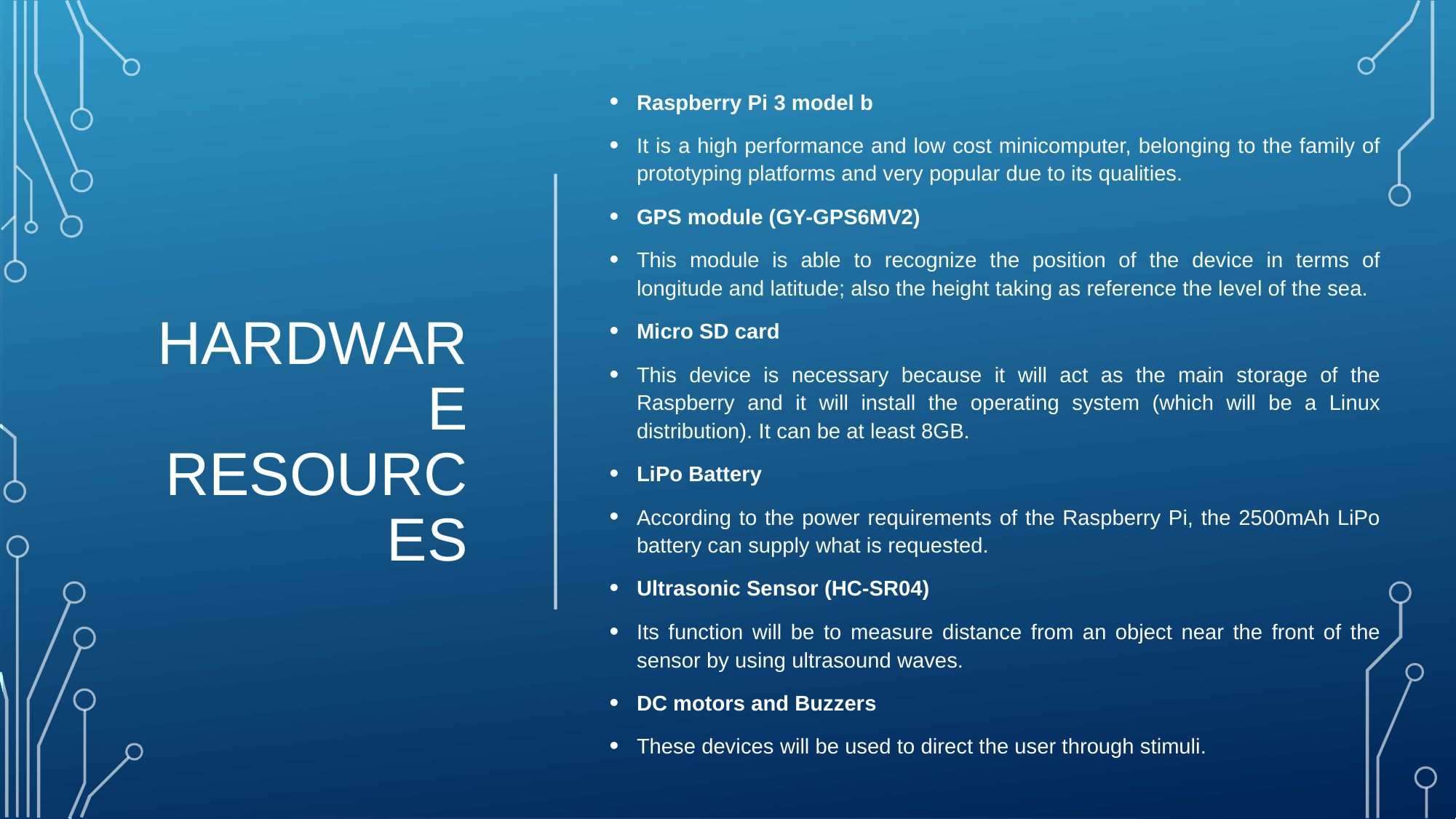

Raspberry Pi 3 model b
It is a high performance and low cost minicomputer, belonging to the family of prototyping platforms and very popular due to its qualities.
GPS module (GY-GPS6MV2)
This module is able to recognize the position of the device in terms of longitude and latitude; also the height taking as reference the level of the sea.
Micro SD card
This device is necessary because it will act as the main storage of the Raspberry and it will install the operating system (which will be a Linux distribution). It can be at least 8GB.
LiPo Battery
According to the power requirements of the Raspberry Pi, the 2500mAh LiPo battery can supply what is requested.
Ultrasonic Sensor (HC-SR04)
Its function will be to measure distance from an object near the front of the sensor by using ultrasound waves.
DC motors and Buzzers
These devices will be used to direct the user through stimuli.
# HARDWARE RESOURCES